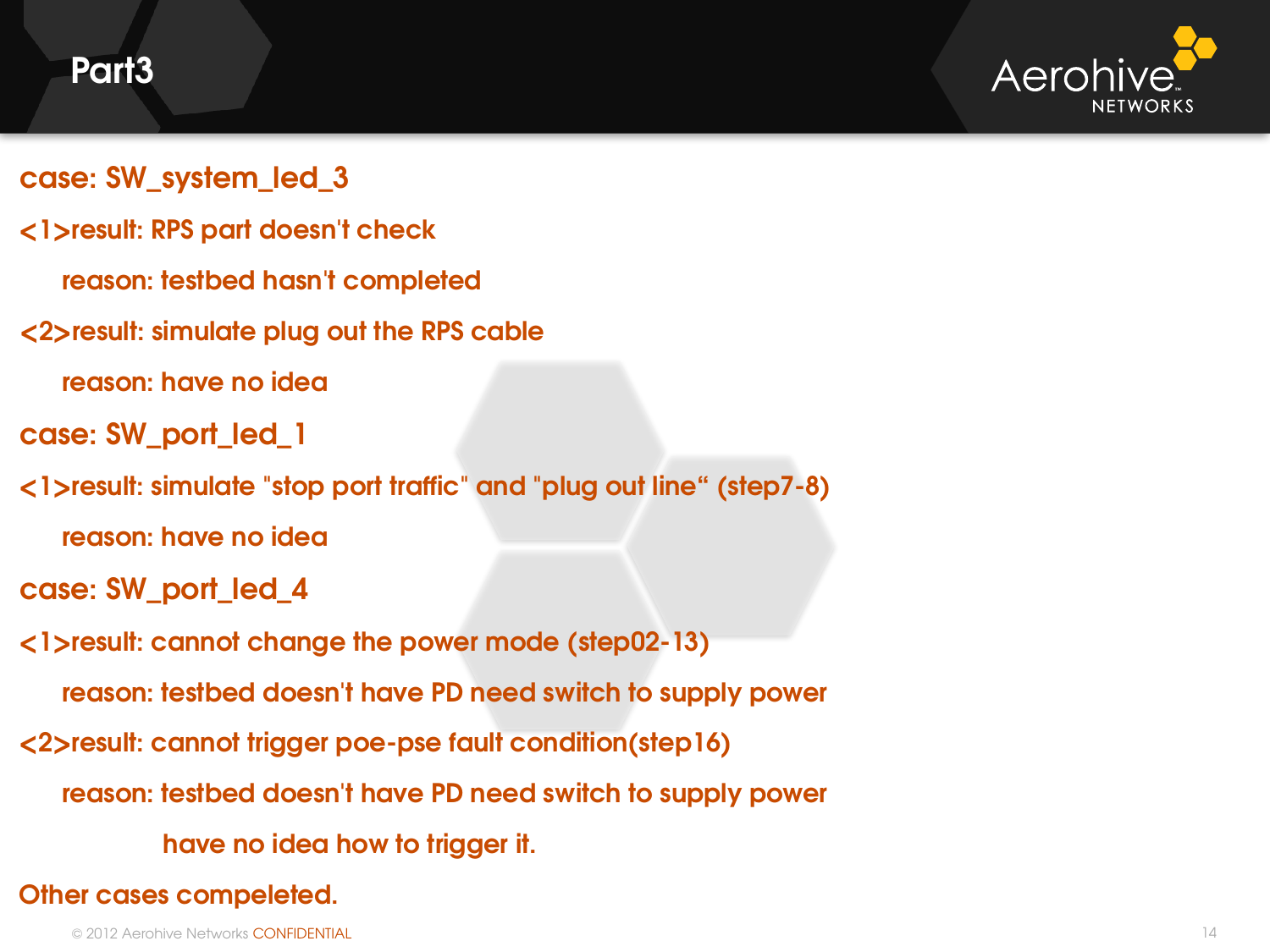

# Part3
case: SW_system_led_3
<1>result: RPS part doesn't check
      reason: testbed hasn't completed
 <2>result: simulate plug out the RPS cable
      reason: have no idea
case: SW_port_led_1
<1>result: simulate "stop port traffic" and "plug out line“ (step7-8)
      reason: have no idea
case: SW_port_led_4
<1>result: cannot change the power mode (step02-13)
      reason: testbed doesn't have PD need switch to supply power
<2>result: cannot trigger poe-pse fault condition(step16)
      reason: testbed doesn't have PD need switch to supply power
                    have no idea how to trigger it.
Other cases compeleted.
14